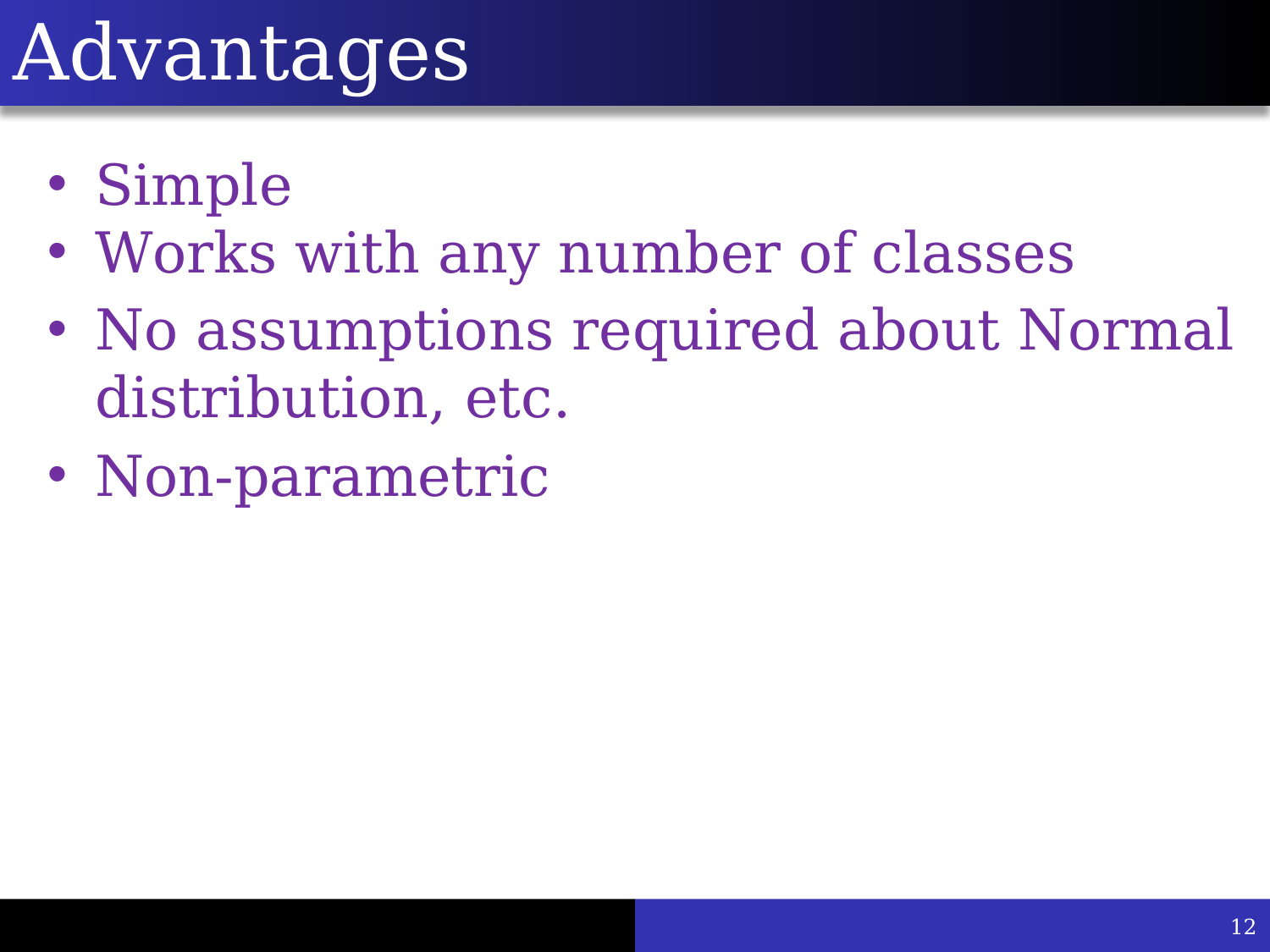

# Advantages
Simple
Works with any number of classes
No assumptions required about Normal distribution, etc.
Non-parametric
12